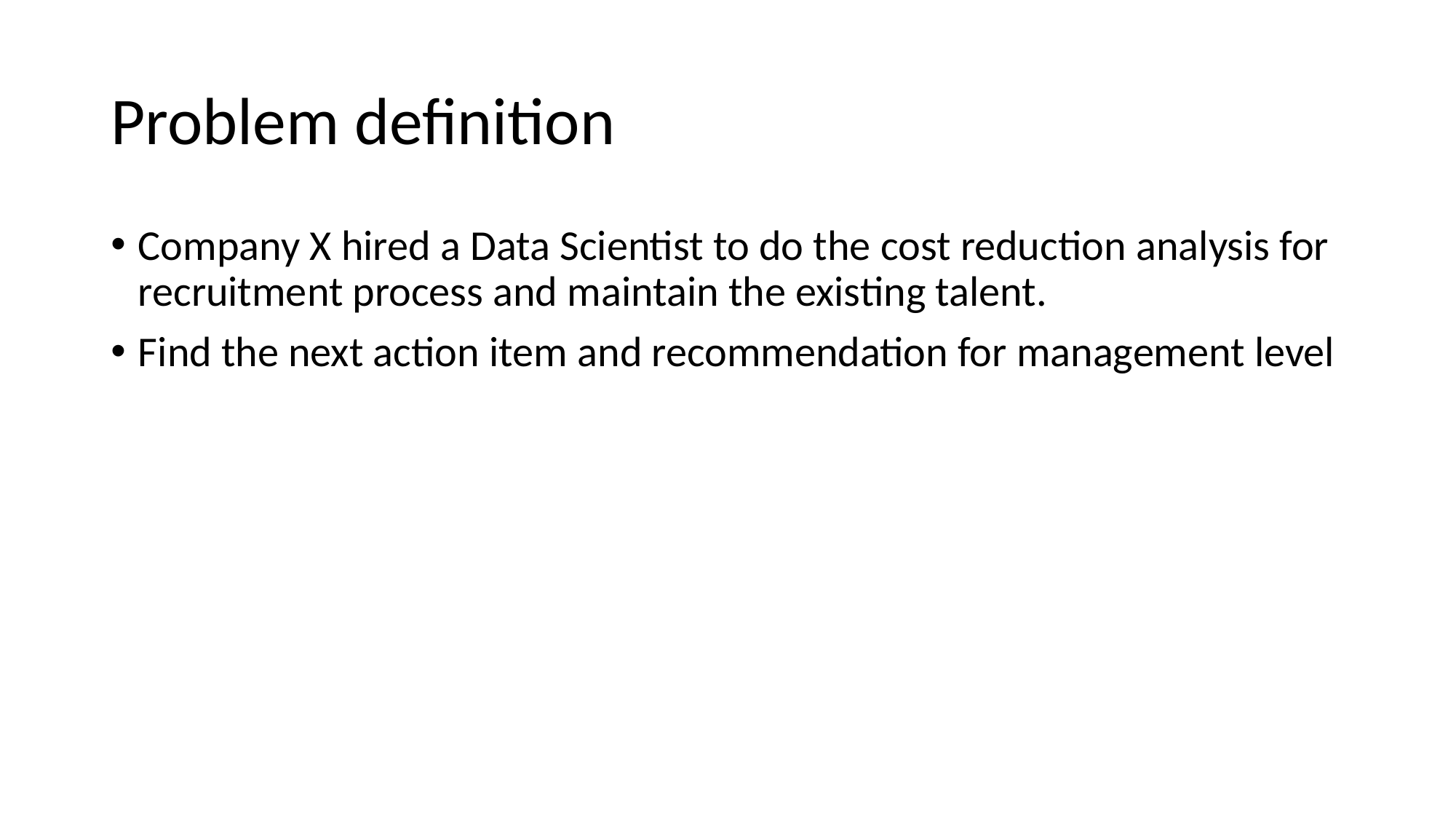

# Problem definition
Company X hired a Data Scientist to do the cost reduction analysis for recruitment process and maintain the existing talent.
Find the next action item and recommendation for management level